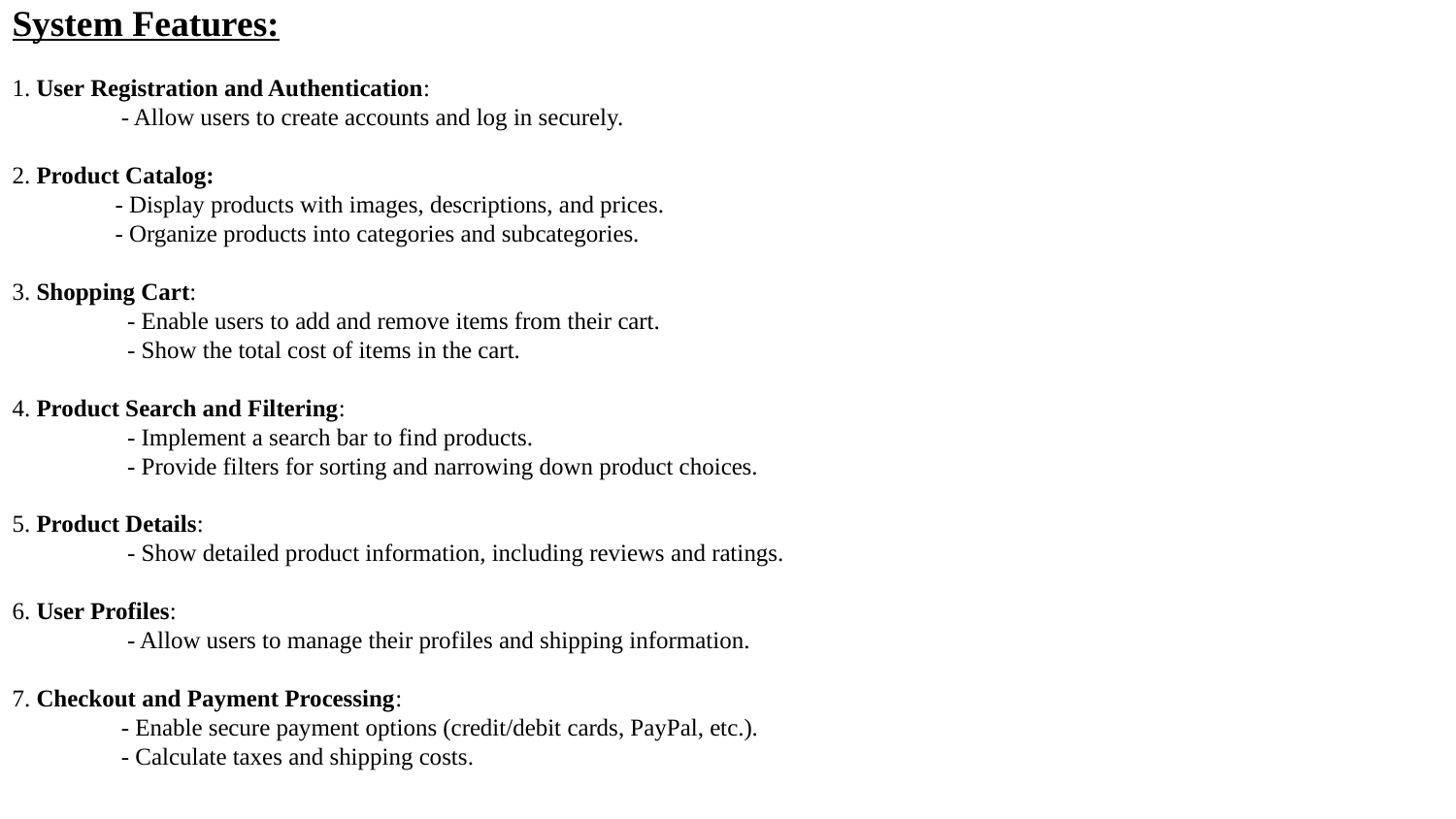

# System Features: 1. User Registration and Authentication: - Allow users to create accounts and log in securely. 2. Product Catalog: - Display products with images, descriptions, and prices. - Organize products into categories and subcategories. 3. Shopping Cart: - Enable users to add and remove items from their cart. - Show the total cost of items in the cart. 4. Product Search and Filtering: - Implement a search bar to find products. - Provide filters for sorting and narrowing down product choices. 5. Product Details: - Show detailed product information, including reviews and ratings. 6. User Profiles: - Allow users to manage their profiles and shipping information. 7. Checkout and Payment Processing: - Enable secure payment options (credit/debit cards, PayPal, etc.). - Calculate taxes and shipping costs.